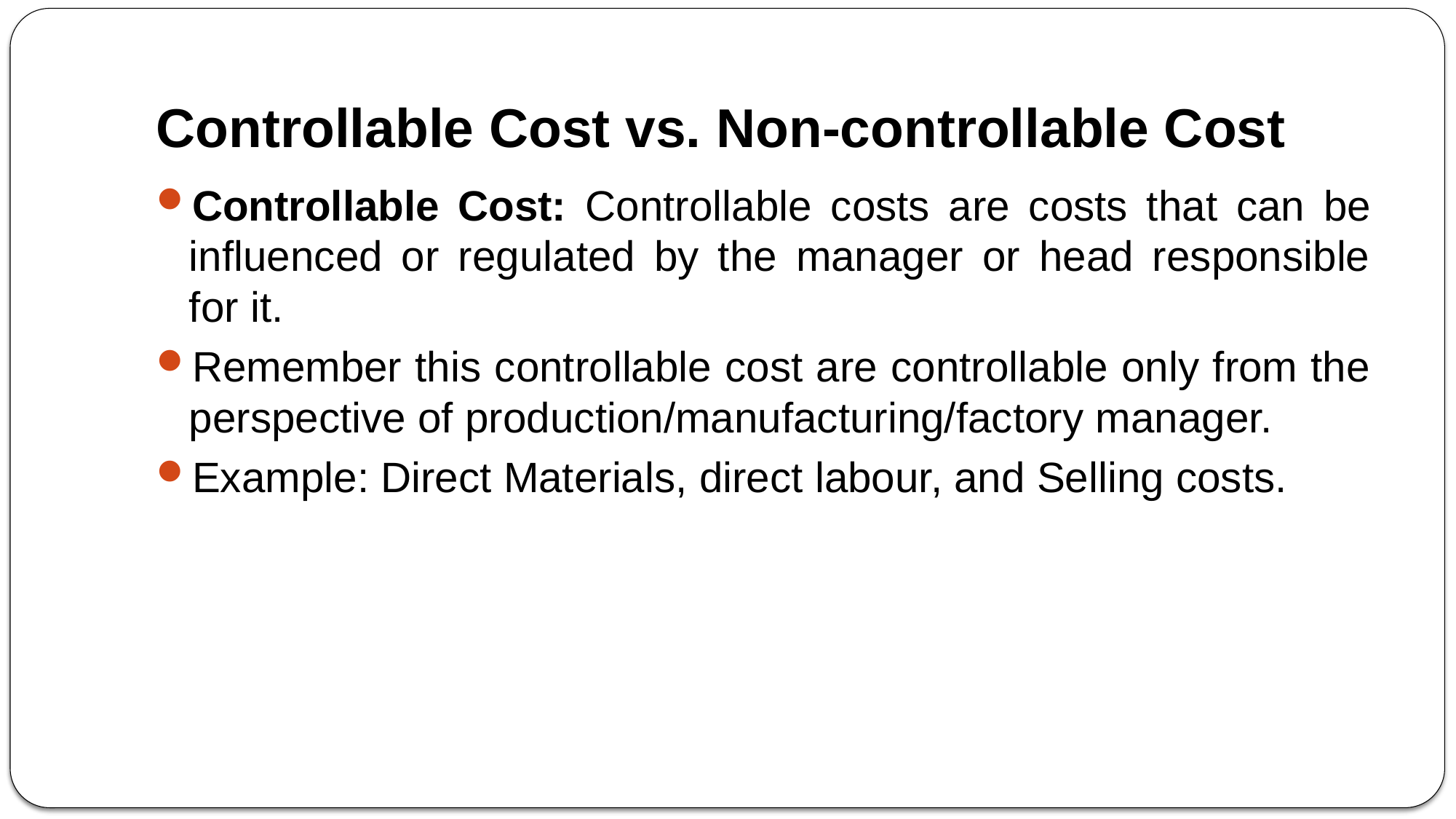

# Controllable Cost vs. Non-controllable Cost
Controllable Cost: Controllable costs are costs that can be influenced or regulated by the manager or head responsible for it.
Remember this controllable cost are controllable only from the perspective of production/manufacturing/factory manager.
Example: Direct Materials, direct labour, and Selling costs.